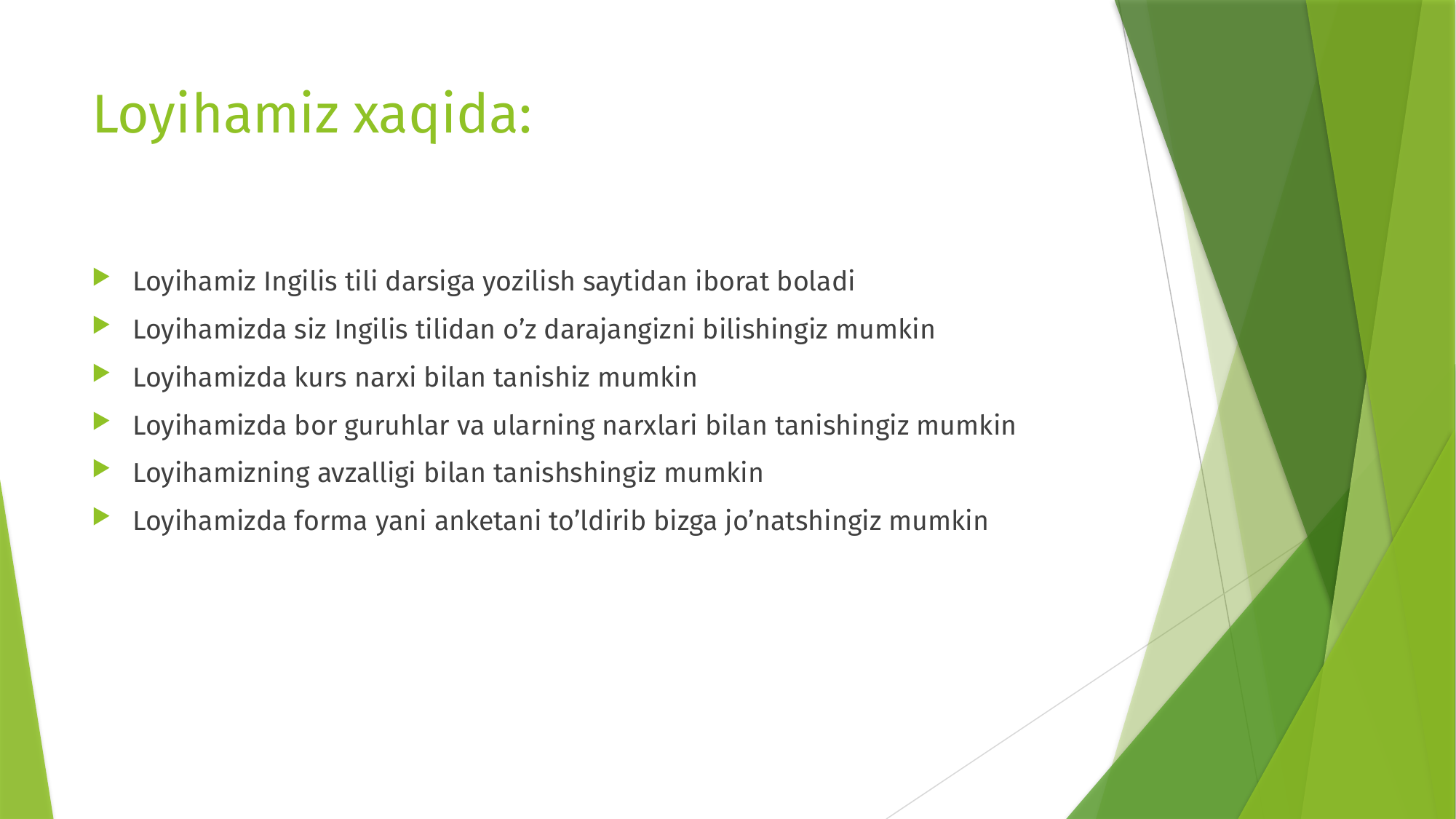

# Loyihamiz xaqida:
Loyihamiz Ingilis tili darsiga yozilish saytidan iborat boladi
Loyihamizda siz Ingilis tilidan o’z darajangizni bilishingiz mumkin
Loyihamizda kurs narxi bilan tanishiz mumkin
Loyihamizda bor guruhlar va ularning narxlari bilan tanishingiz mumkin
Loyihamizning avzalligi bilan tanishshingiz mumkin
Loyihamizda forma yani anketani to’ldirib bizga jo’natshingiz mumkin